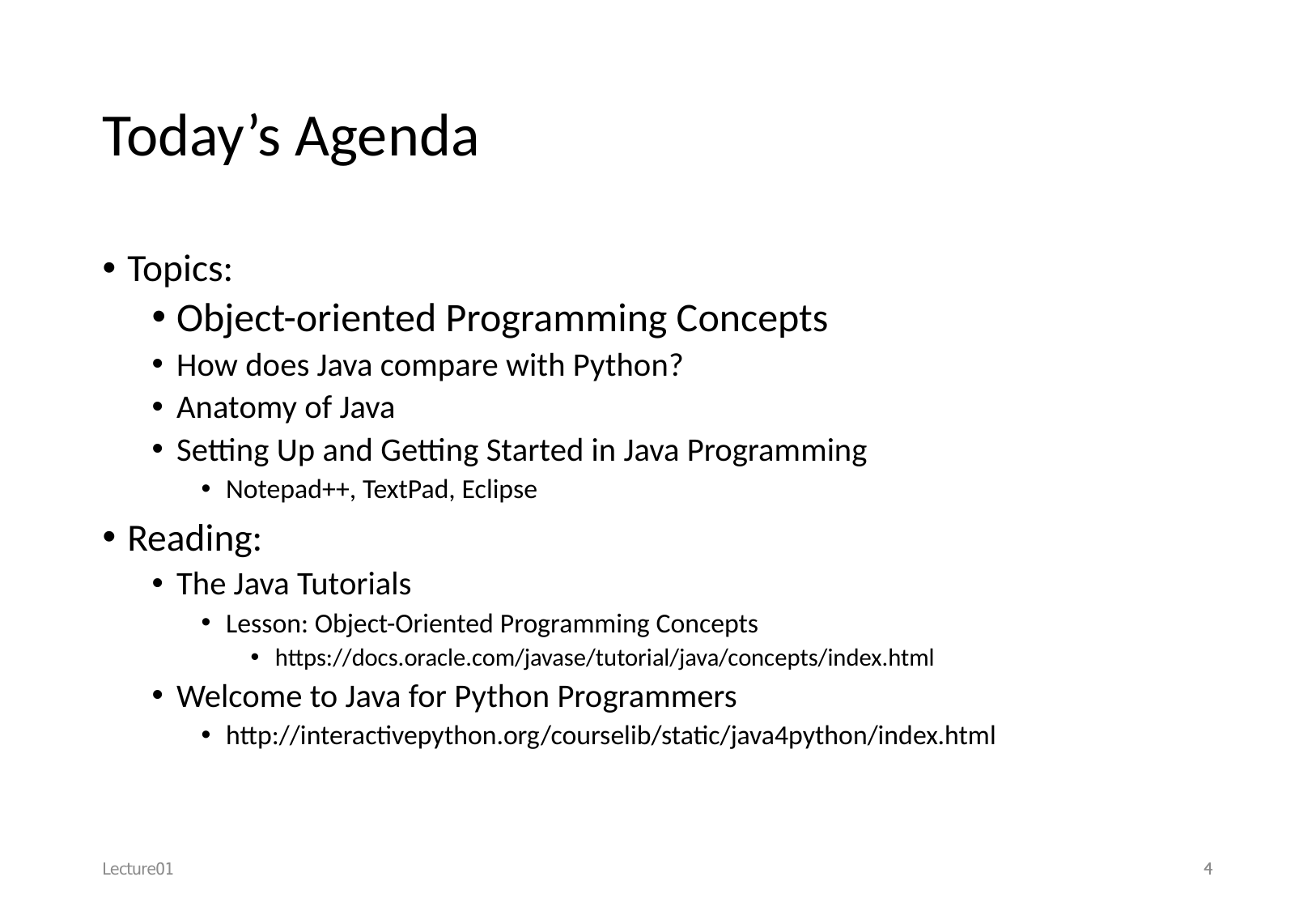

# Today’s Agenda
Topics:
Object-oriented Programming Concepts
How does Java compare with Python?
Anatomy of Java
Setting Up and Getting Started in Java Programming
Notepad++, TextPad, Eclipse
Reading:
The Java Tutorials
Lesson: Object-Oriented Programming Concepts
https://docs.oracle.com/javase/tutorial/java/concepts/index.html
Welcome to Java for Python Programmers
http://interactivepython.org/courselib/static/java4python/index.html

Lecture01
4